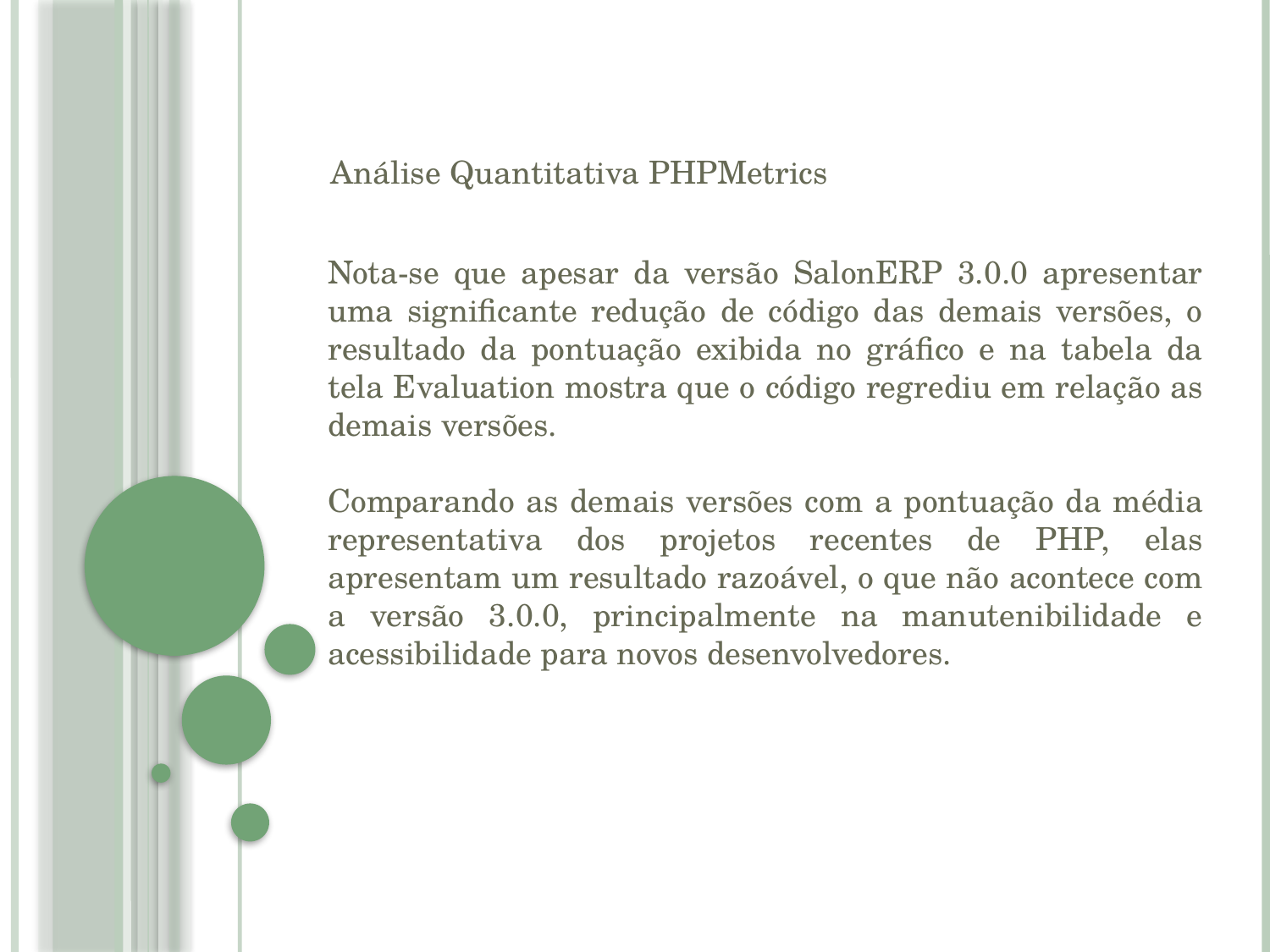

Análise Quantitativa PHPMetrics
Nota-se que apesar da versão SalonERP 3.0.0 apresentar uma significante redução de código das demais versões, o resultado da pontuação exibida no gráfico e na tabela da tela Evaluation mostra que o código regrediu em relação as demais versões.

Comparando as demais versões com a pontuação da média representativa dos projetos recentes de PHP, elas apresentam um resultado razoável, o que não acontece com a versão 3.0.0, principalmente na manutenibilidade e acessibilidade para novos desenvolvedores.